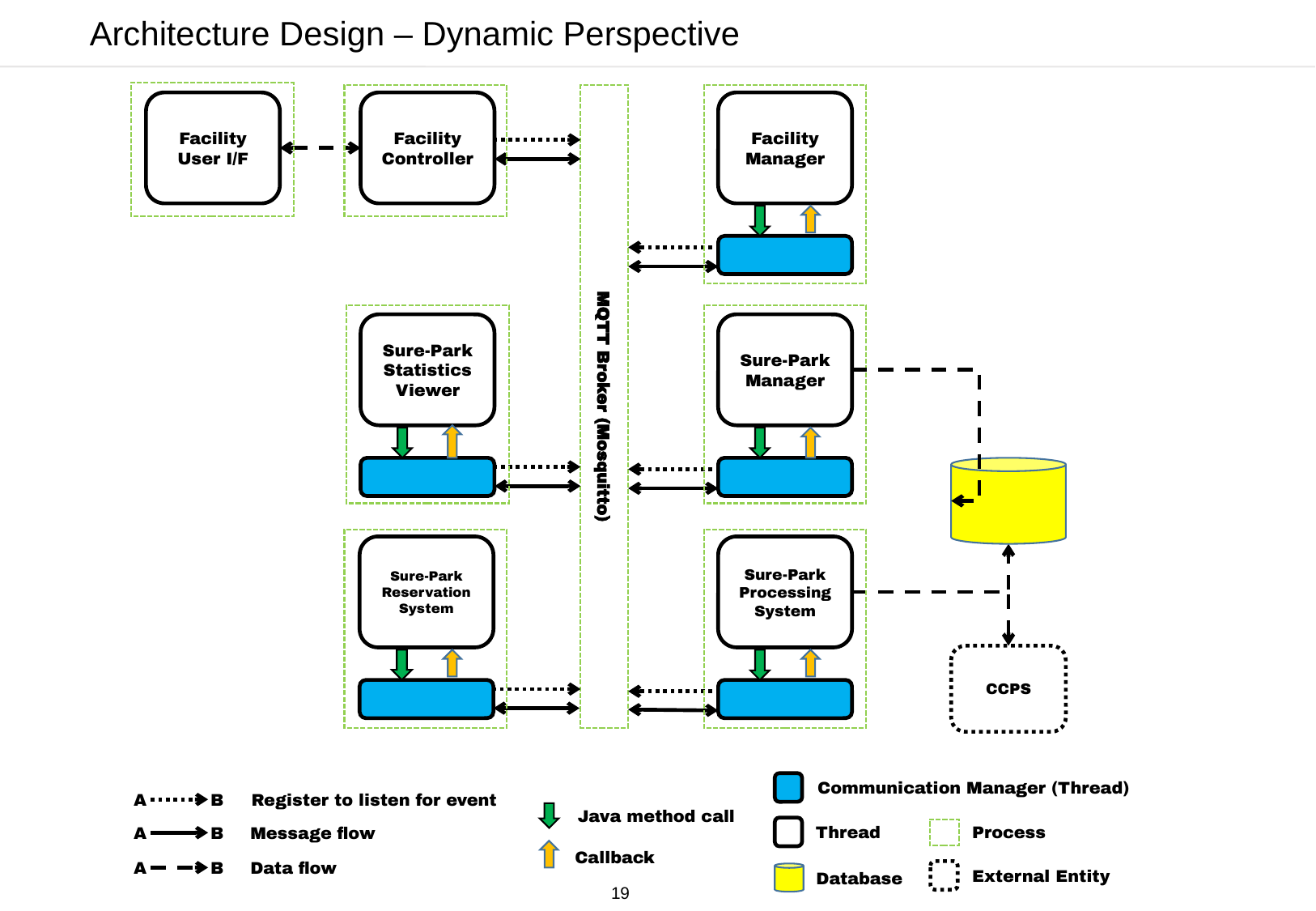

Architecture Design – Dynamic Perspective

MQTT Broker (Mosquitto)
Facility
User I/F
Facility Controller
Facility
Manager

Sure-Park
Statistics
Viewer
Sure-Park
Manager

Sure-Park Reservation
System
Sure-Park
Processing
System
CCPS

Communication Manager (Thread)

Register to listen for event
A
B
Java method call

Thread
Process
Message flow
A
B

Callback

Data flow
A
B
External Entity

Database